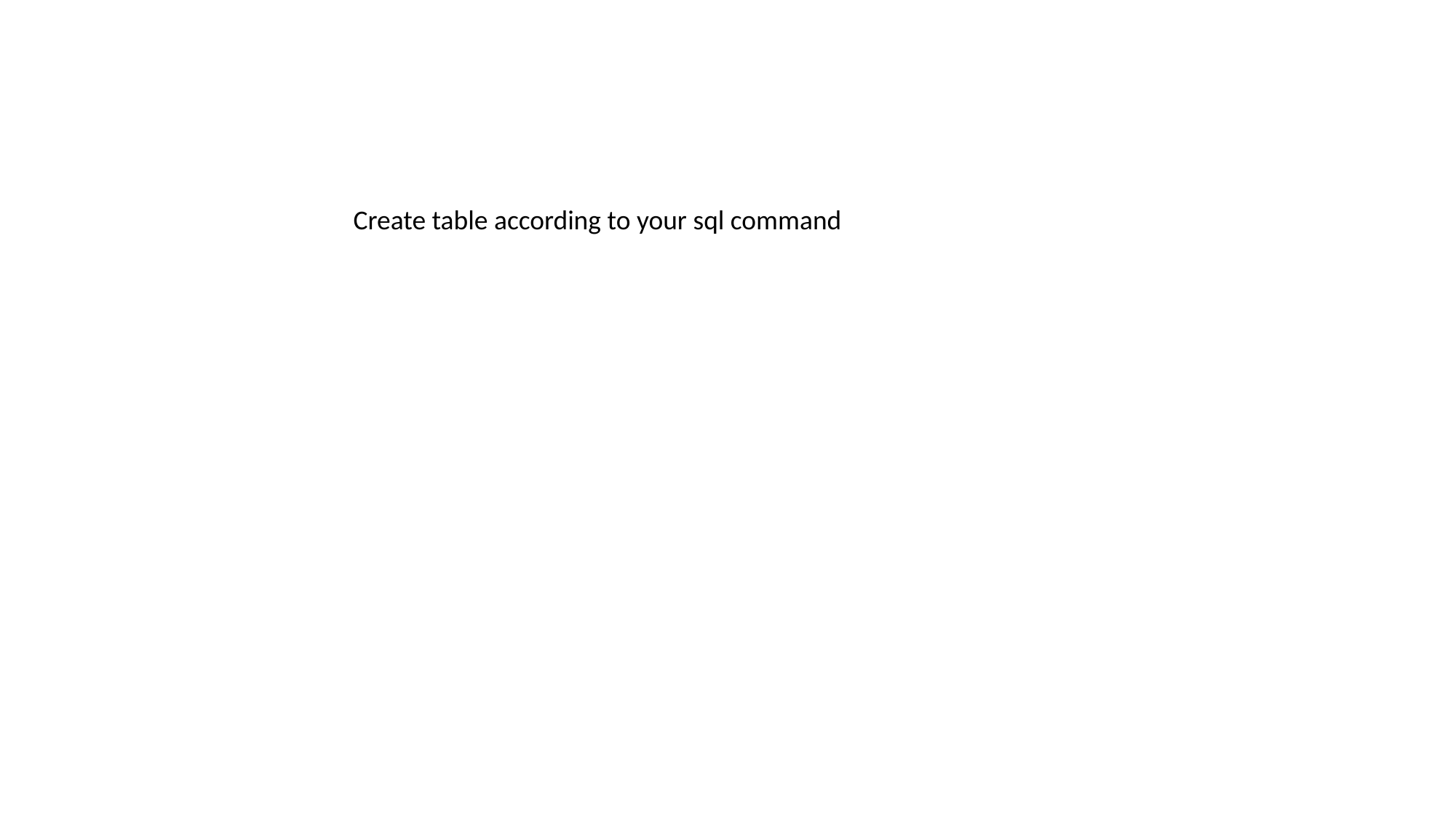

Create table according to your sql command